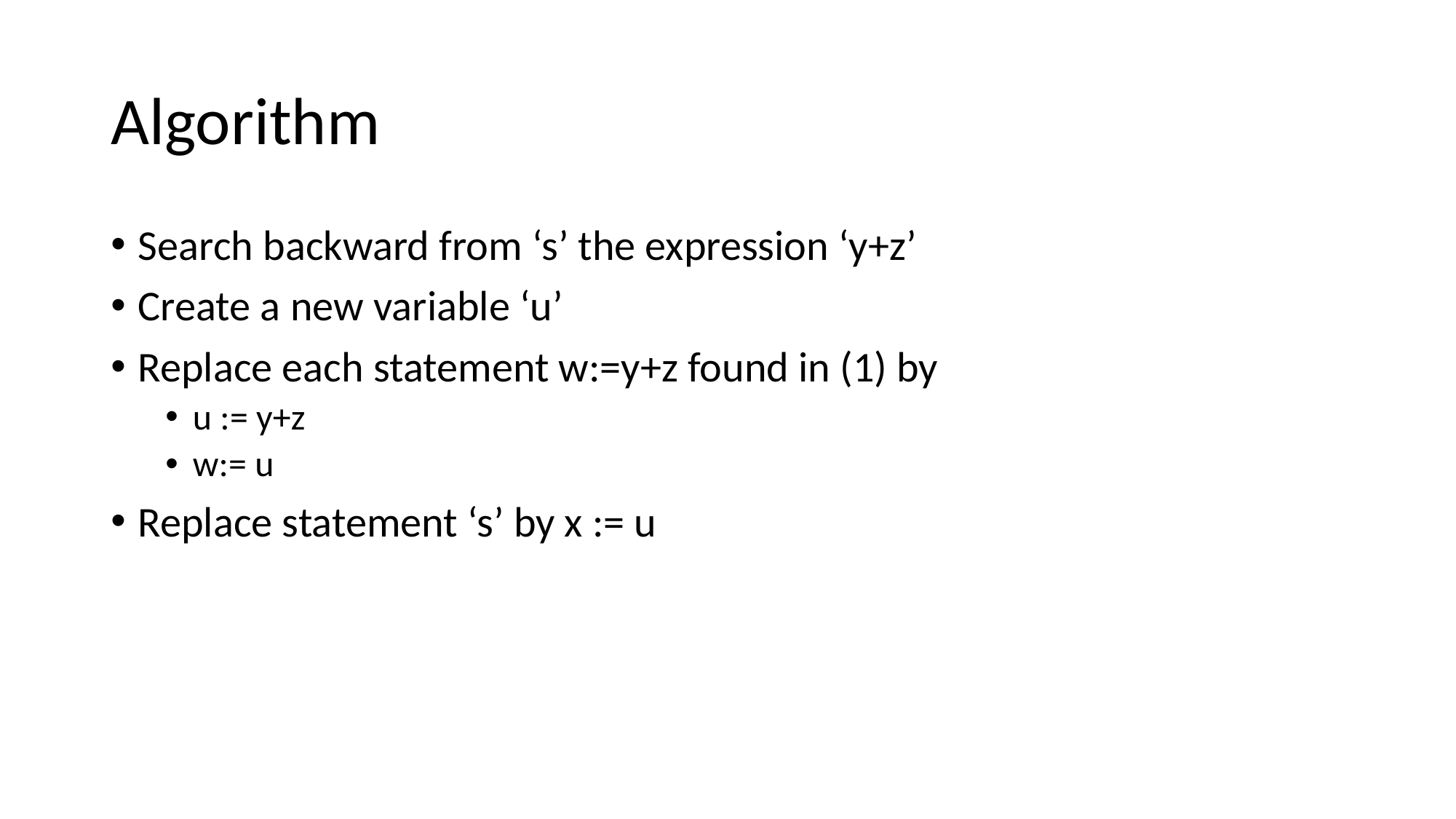

# Algorithm
Search backward from ‘s’ the expression ‘y+z’
Create a new variable ‘u’
Replace each statement w:=y+z found in (1) by
u := y+z
w:= u
Replace statement ‘s’ by x := u